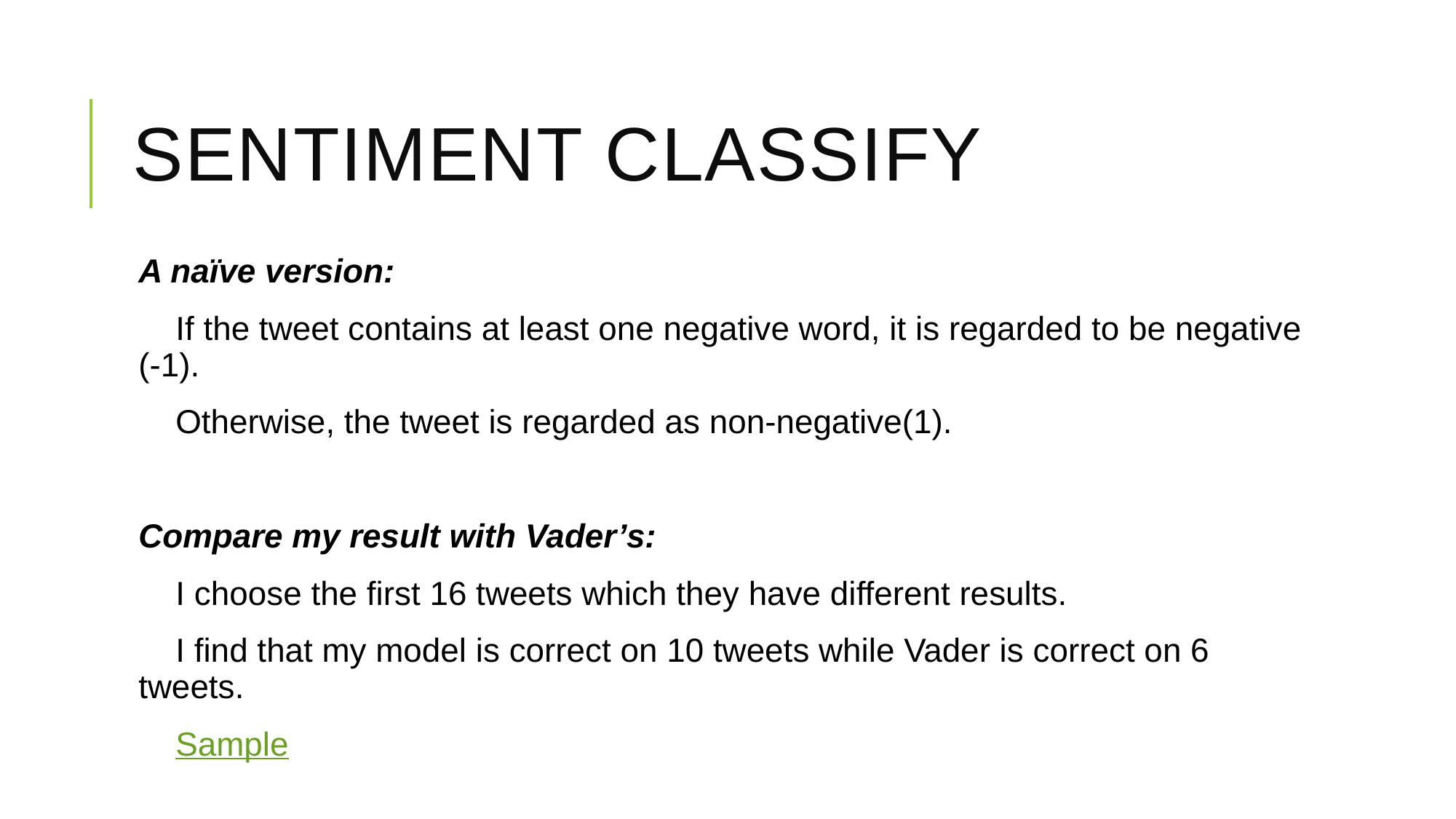

# sentiment Classify
A naïve version:
    If the tweet contains at least one negative word, it is regarded to be negative (-1).
    Otherwise, the tweet is regarded as non-negative(1).

Compare my result with Vader’s:
    I choose the first 16 tweets which they have different results.
    I find that my model is correct on 10 tweets while Vader is correct on 6 tweets.
    Sample